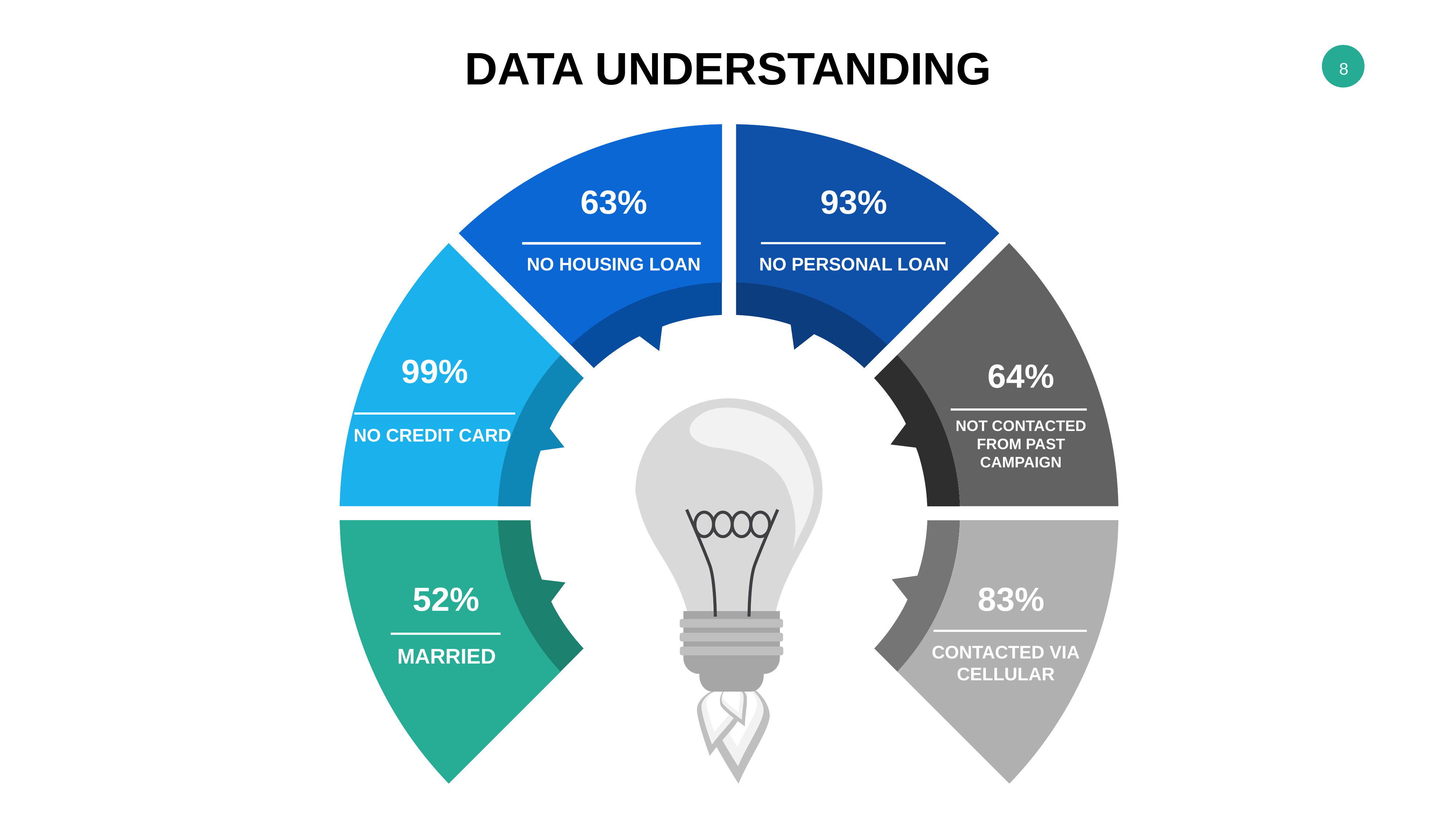

DATA UNDERSTANDING

63%
NO HOUSING LOAN
93%
NO PERSONAL LOAN
99%
NO CREDIT CARD
64%
NOT CONTACTED
FROM PAST
CAMPAIGN

52%
MARRIED
83%
CONTACTED VIA
CELLULAR